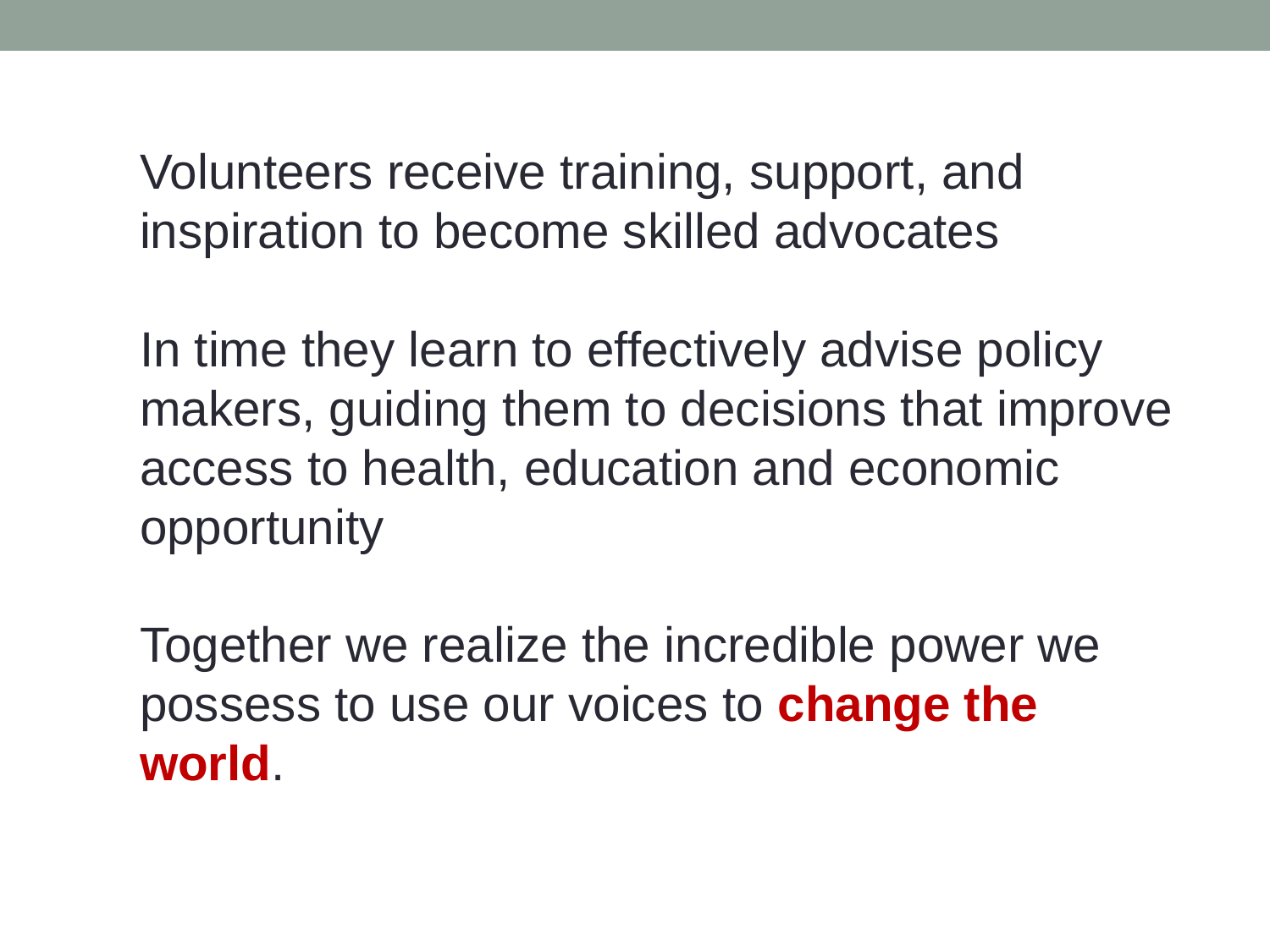

# Volunteers receive training, support, and inspiration to become skilled advocates In time they learn to effectively advise policy makers, guiding them to decisions that improve access to health, education and economic opportunity Together we realize the incredible power we possess to use our voices to change the world.